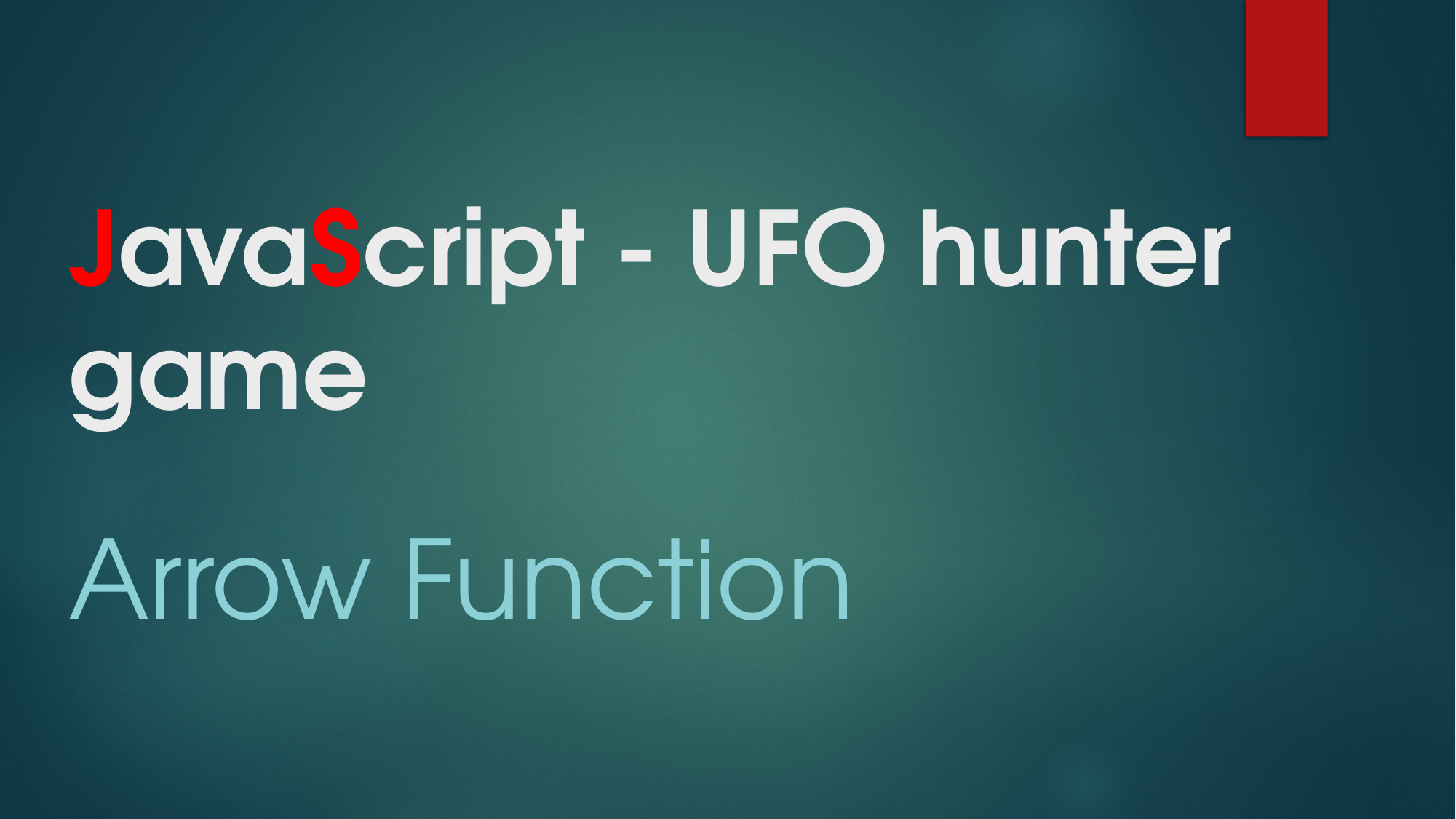

# JavaScript - UFO hunter game Arrow Function